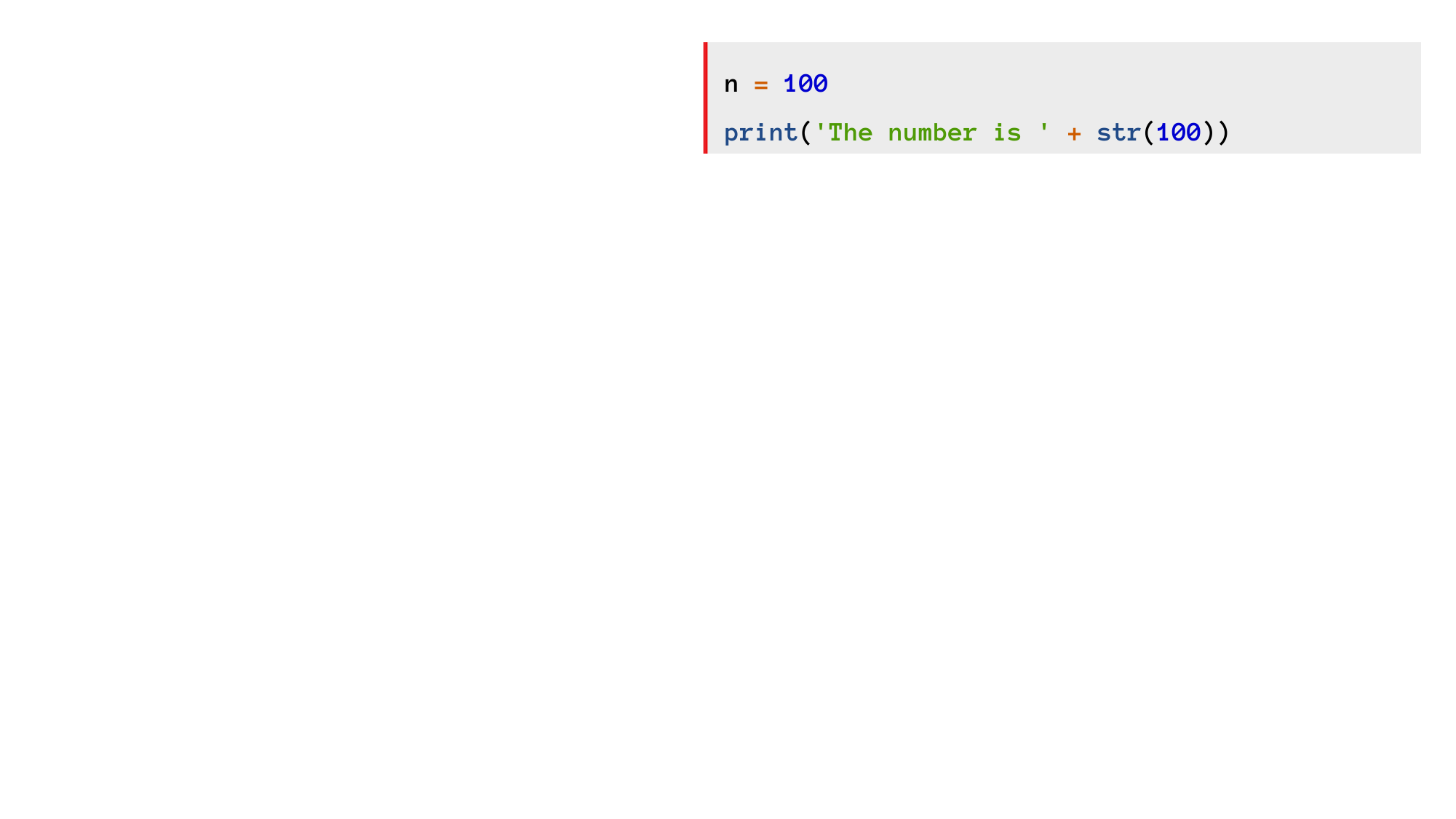

n = 100
print('The number is ' + str(100))